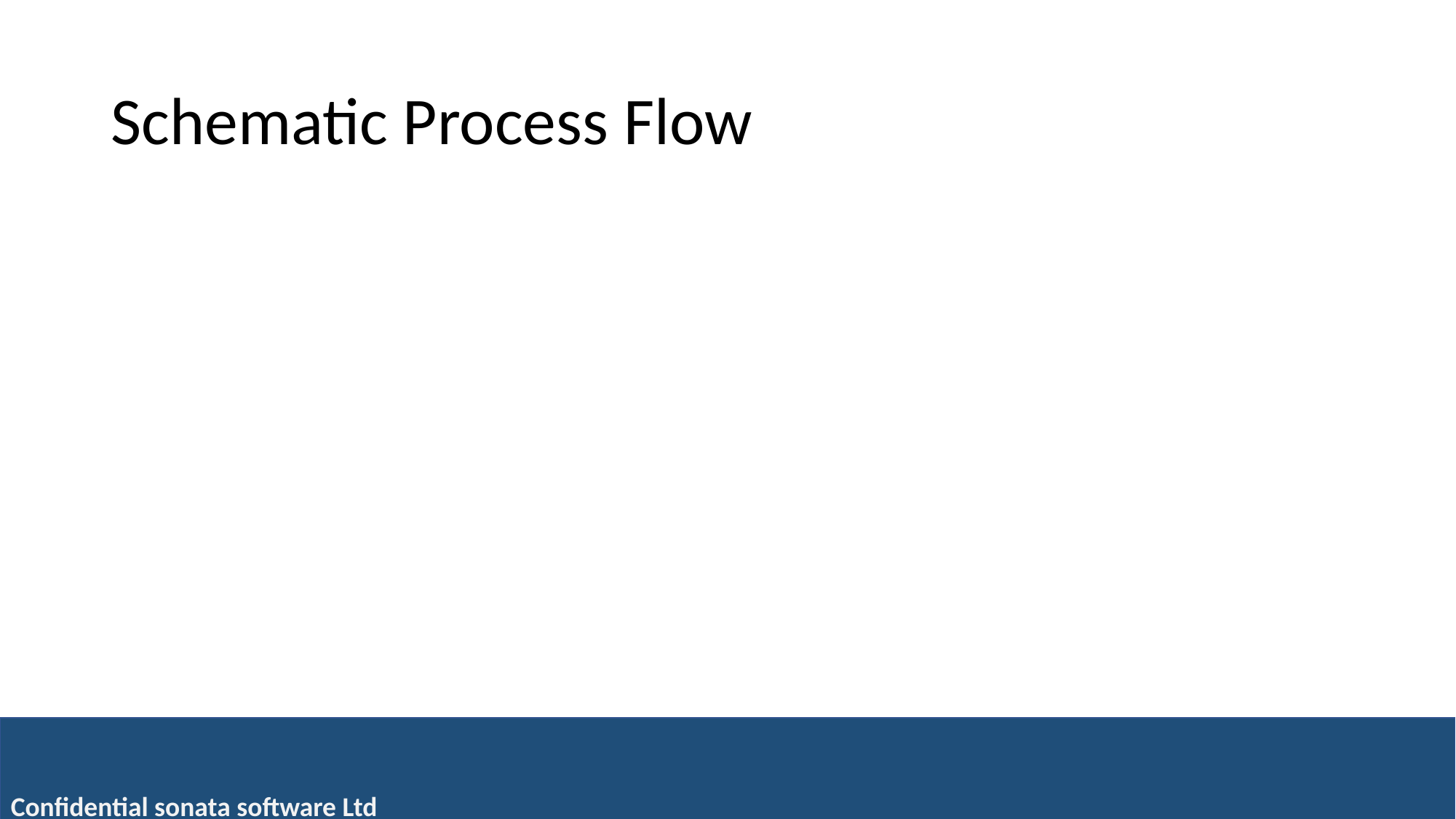

# Schematic Process Flow

Confidential sonata software Ltd